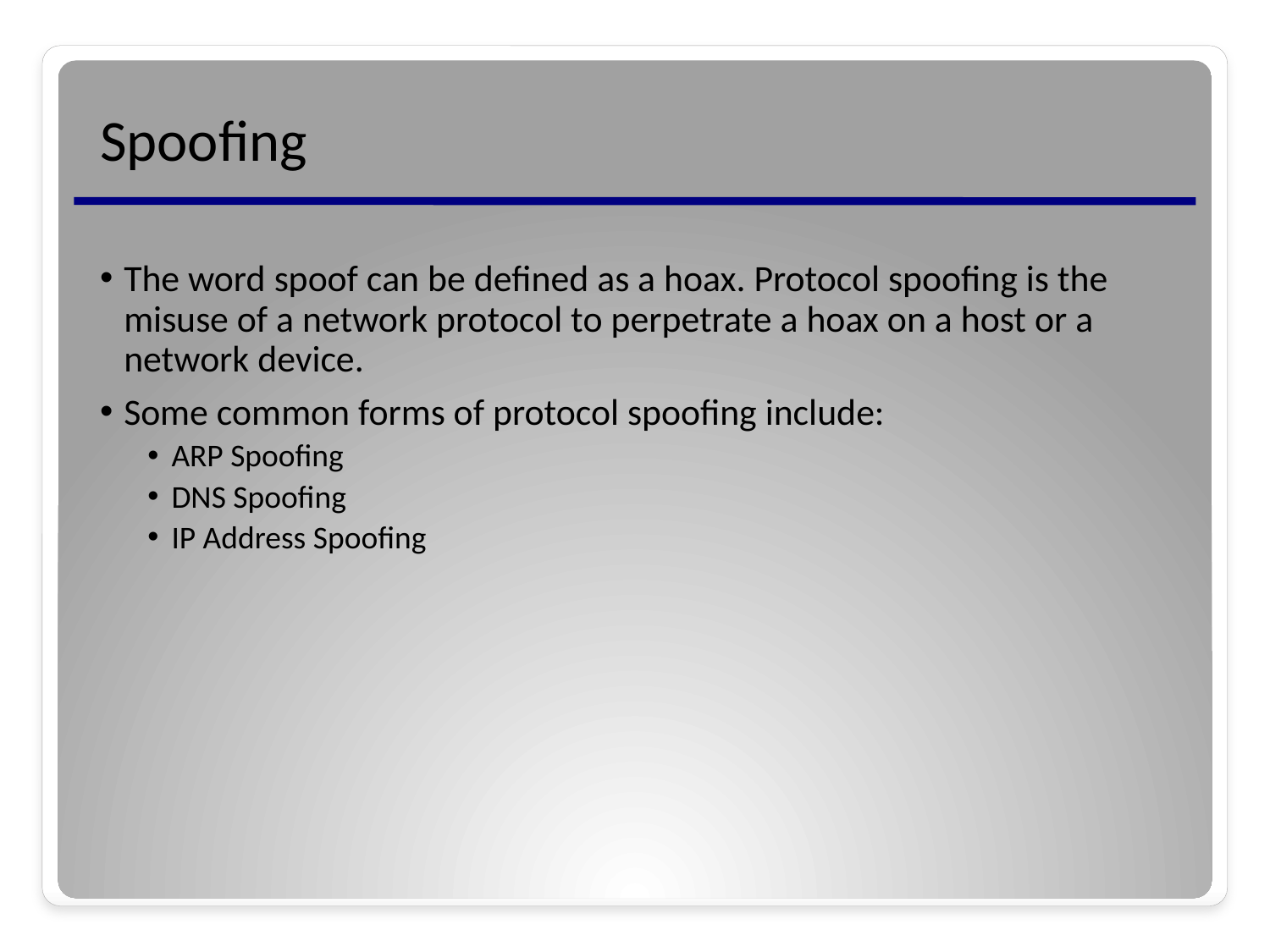

# Spoofing
The word spoof can be defined as a hoax. Protocol spoofing is the misuse of a network protocol to perpetrate a hoax on a host or a network device.
Some common forms of protocol spoofing include:
ARP Spoofing
DNS Spoofing
IP Address Spoofing